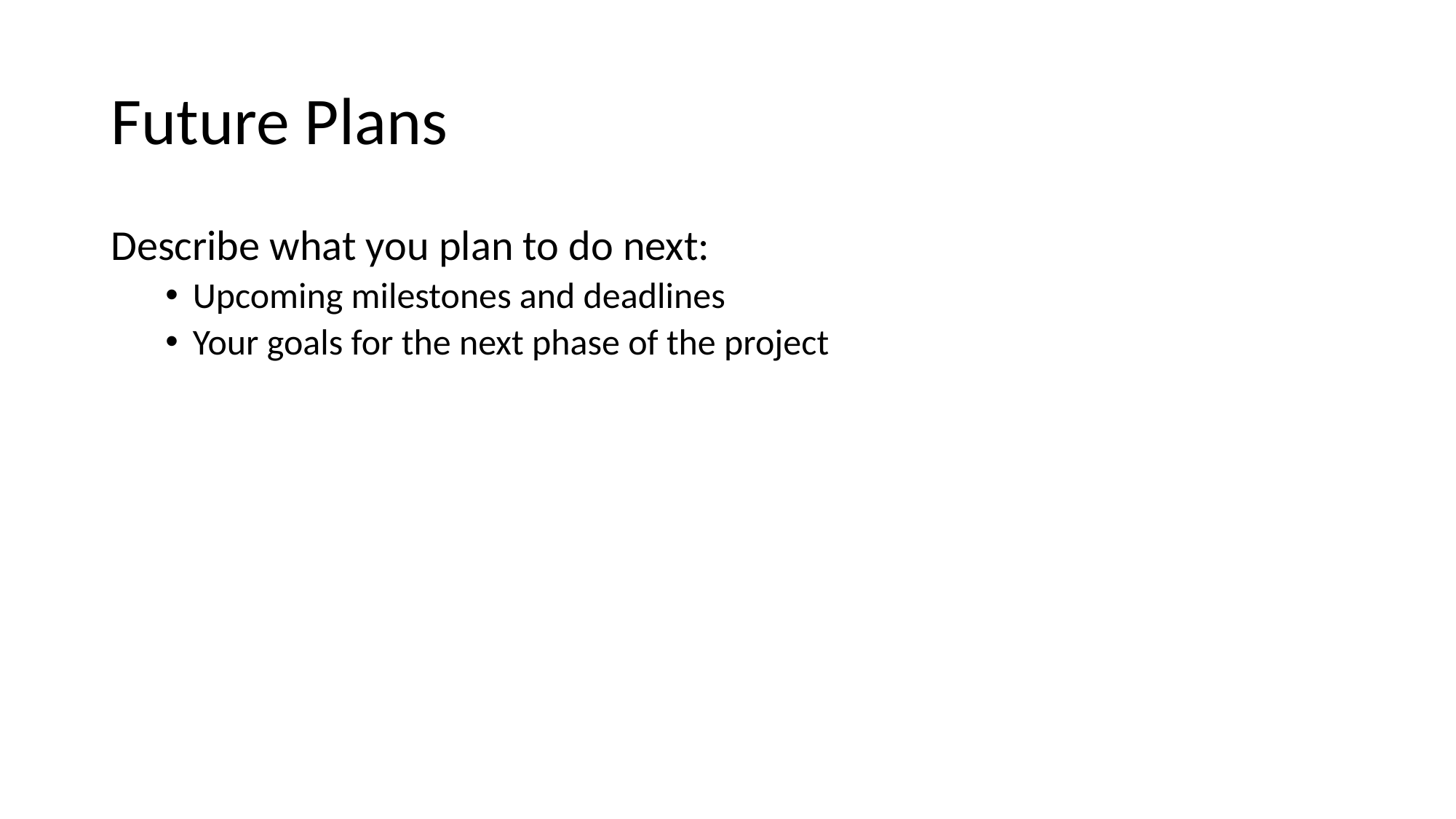

# Future Plans
Describe what you plan to do next:
Upcoming milestones and deadlines
Your goals for the next phase of the project